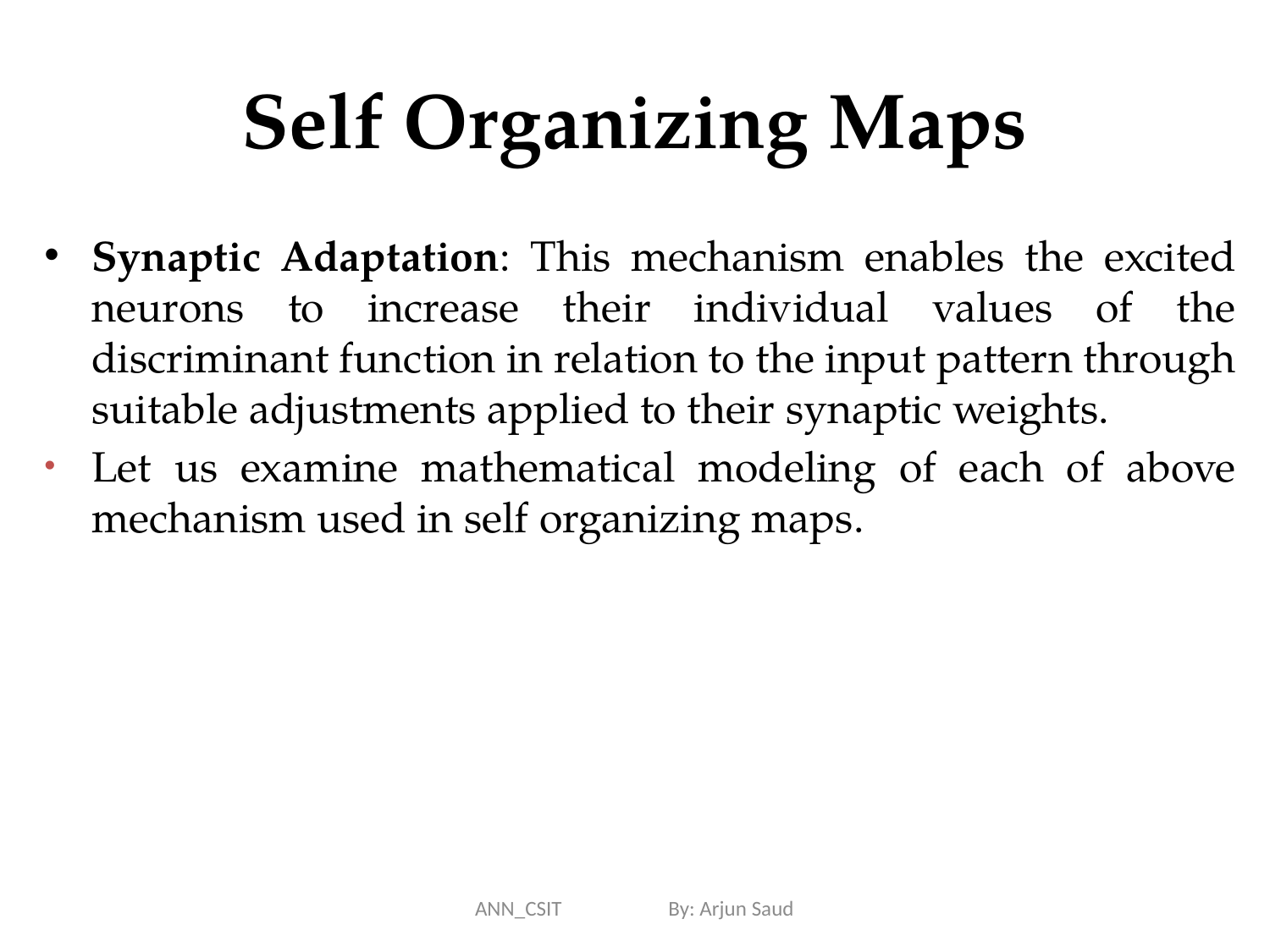

# Self Organizing Maps
Synaptic Adaptation: This mechanism enables the excited neurons to increase their individual values of the discriminant function in relation to the input pattern through suitable adjustments applied to their synaptic weights.
Let us examine mathematical modeling of each of above mechanism used in self organizing maps.

ANN_CSIT                      By: Arjun Saud